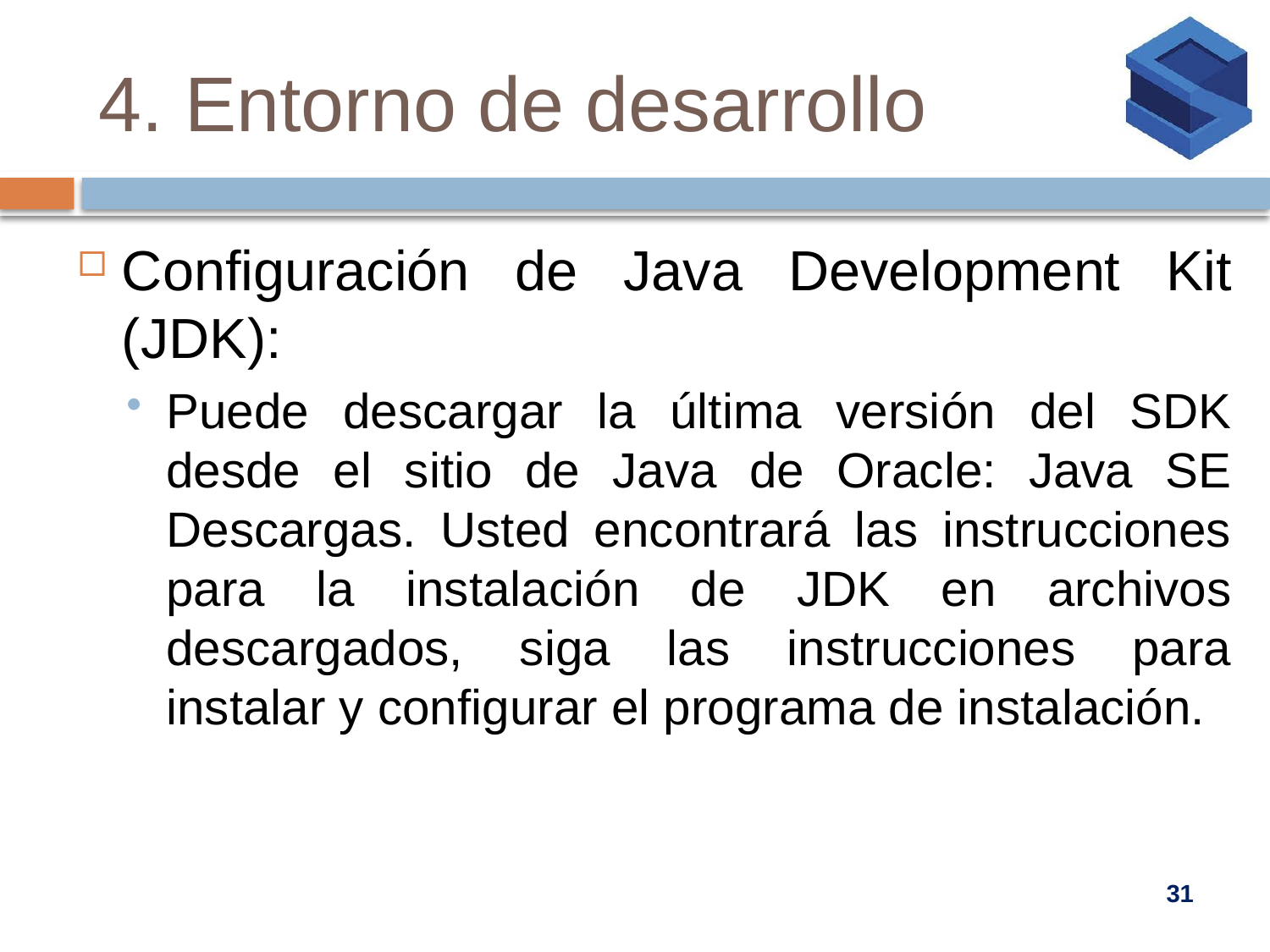

# 4. Entorno de desarrollo
Configuración de Java Development Kit (JDK):
Puede descargar la última versión del SDK desde el sitio de Java de Oracle: Java SE Descargas. Usted encontrará las instrucciones para la instalación de JDK en archivos descargados, siga las instrucciones para instalar y configurar el programa de instalación.
31